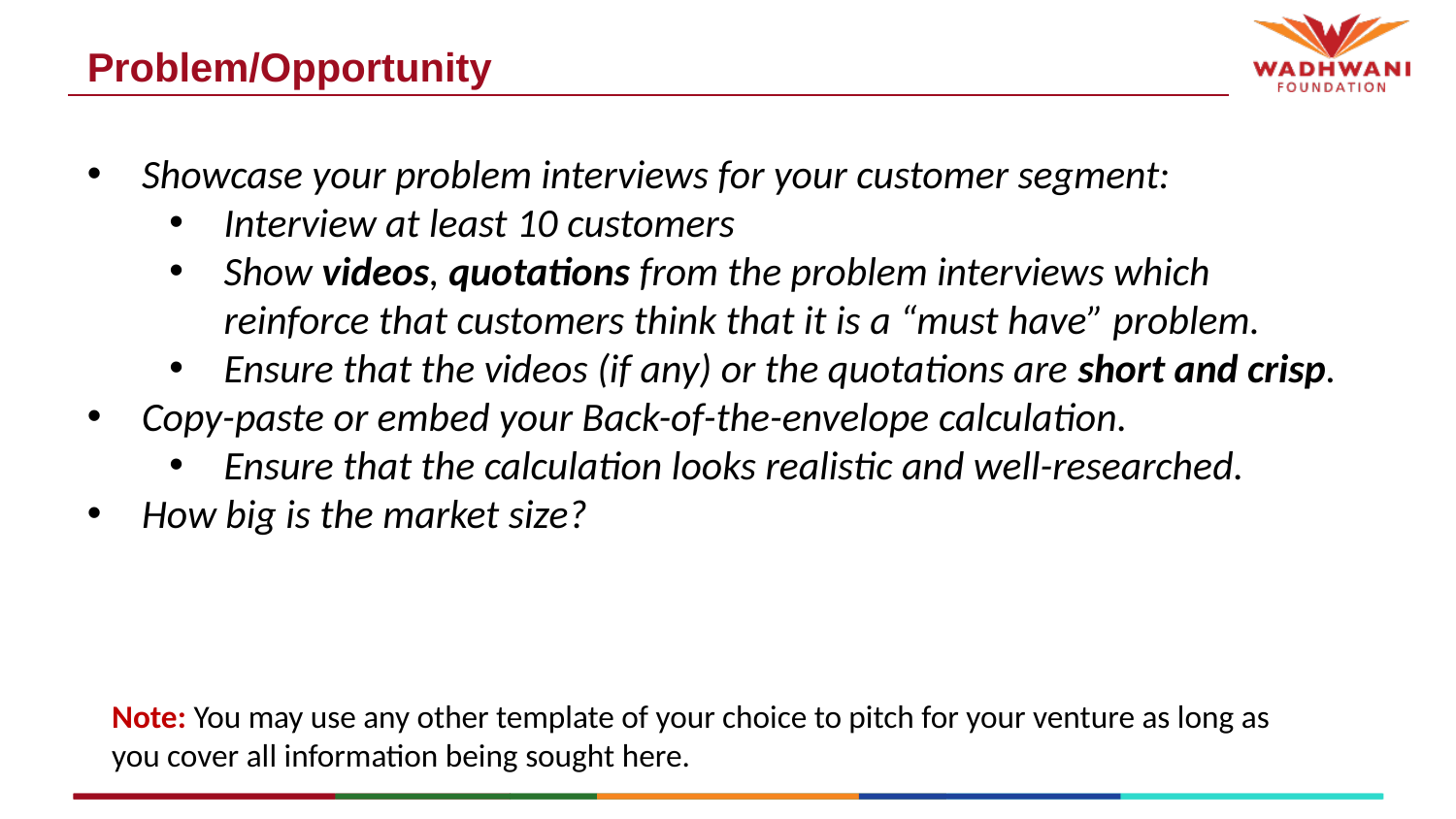

# Problem/Opportunity
Showcase your problem interviews for your customer segment:
Interview at least 10 customers
Show videos, quotations from the problem interviews which reinforce that customers think that it is a “must have” problem.
Ensure that the videos (if any) or the quotations are short and crisp.
Copy-paste or embed your Back-of-the-envelope calculation.
Ensure that the calculation looks realistic and well-researched.
How big is the market size?

Note: You may use any other template of your choice to pitch for your venture as long as you cover all information being sought here.